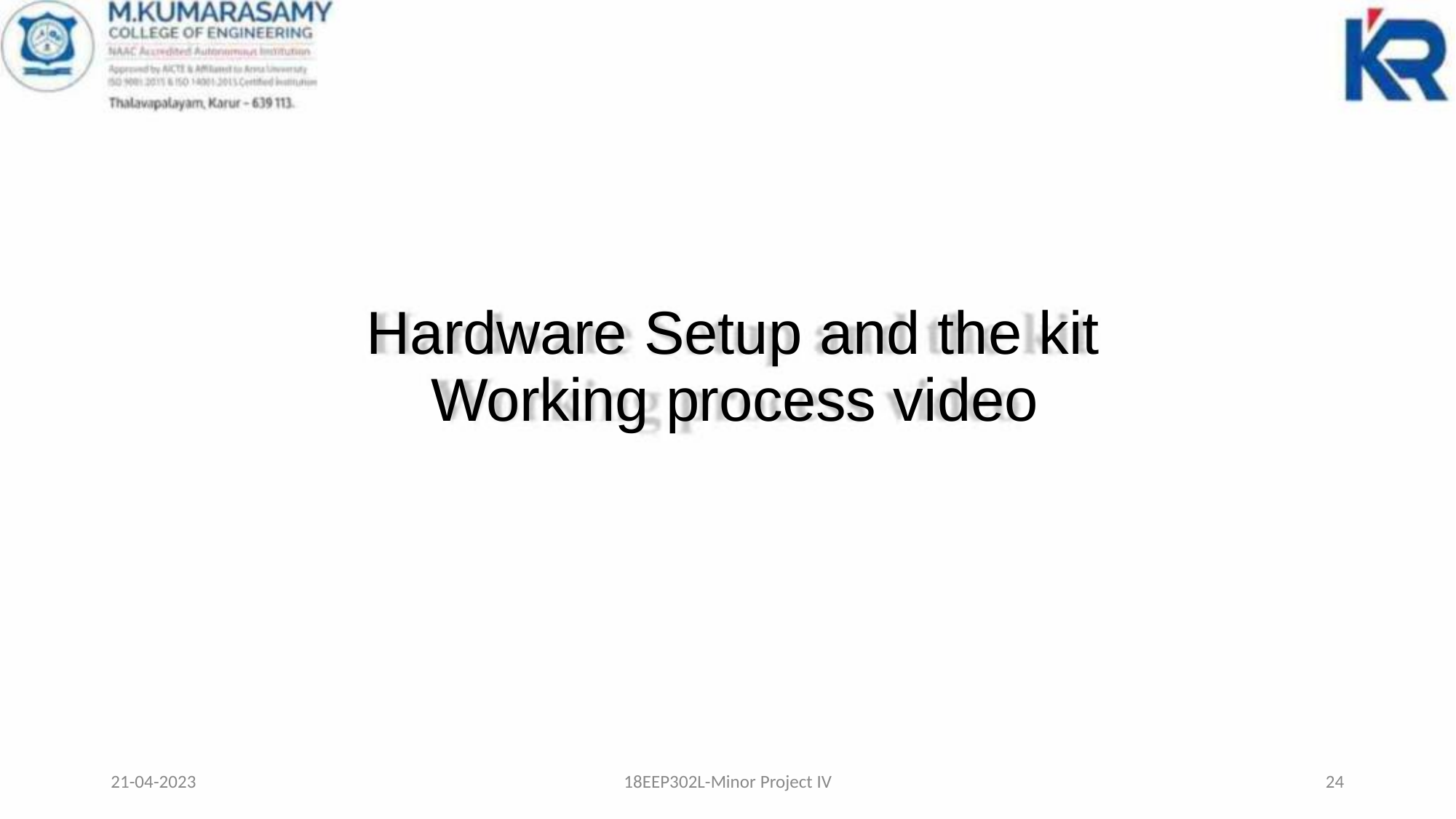

Hardware Setup and the kit
Working process video
21-04-2023
18EEP302L-Minor Project IV
24